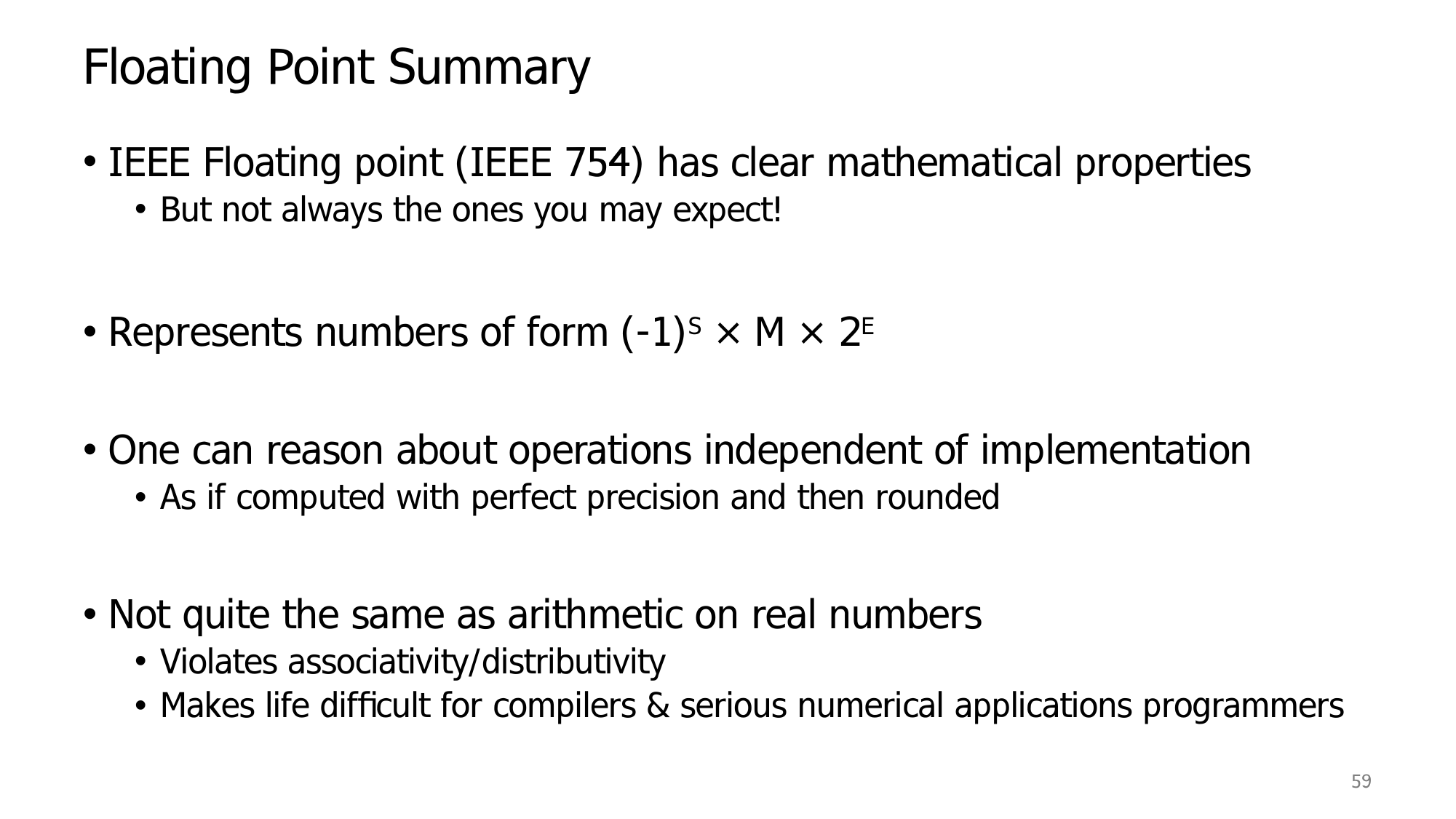

# Floating Point Summary
IEEE Floating point (IEEE 754) has clear mathematical properties
But not always the ones you may expect!

Represents numbers of form (-1)S × M × 2E

One can reason about operations independent of implementation
As if computed with perfect precision and then rounded

Not quite the same as arithmetic on real numbers
Violates associativity/distributivity
Makes life difficult for compilers & serious numerical applications programmers
59